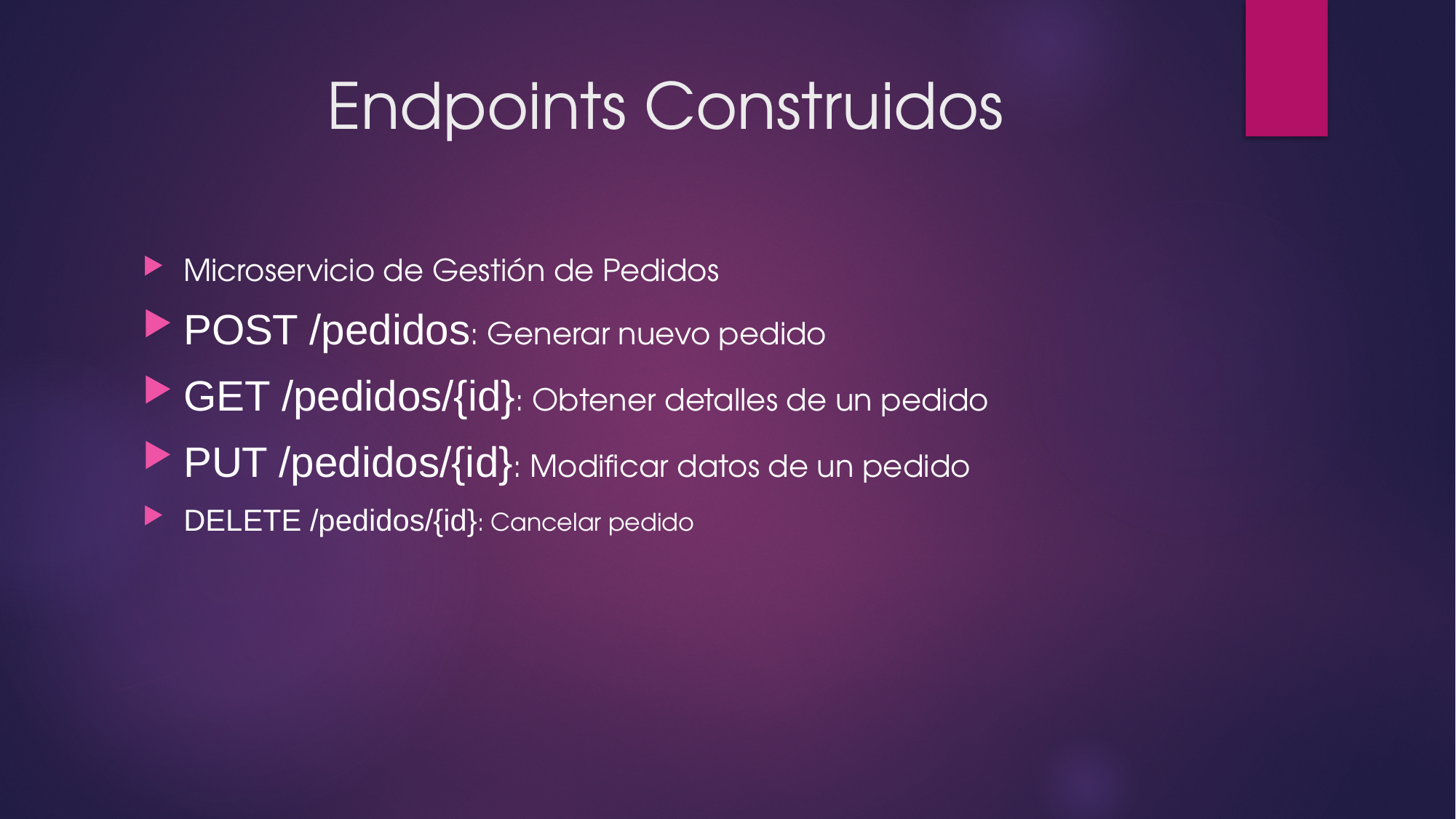

# Endpoints Construidos
Microservicio de Gestión de Pedidos
POST /pedidos: Generar nuevo pedido
GET /pedidos/{id}: Obtener detalles de un pedido
PUT /pedidos/{id}: Modificar datos de un pedido
DELETE /pedidos/{id}: Cancelar pedido